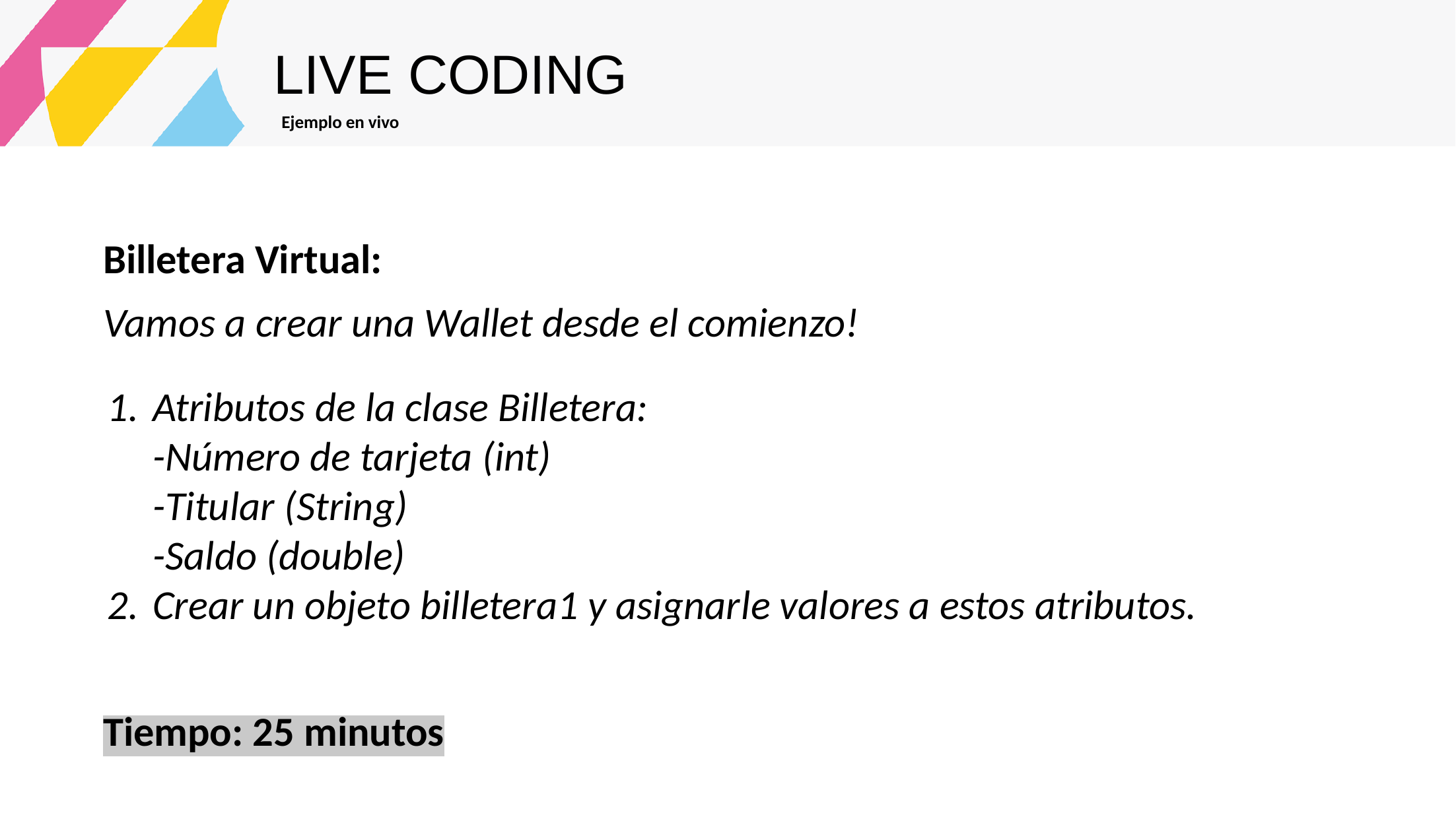

LIVE CODING
Ejemplo en vivo
Billetera Virtual:
Vamos a crear una Wallet desde el comienzo!
Atributos de la clase Billetera:
-Número de tarjeta (int)
-Titular (String)
-Saldo (double)
Crear un objeto billetera1 y asignarle valores a estos atributos.
Tiempo: 25 minutos